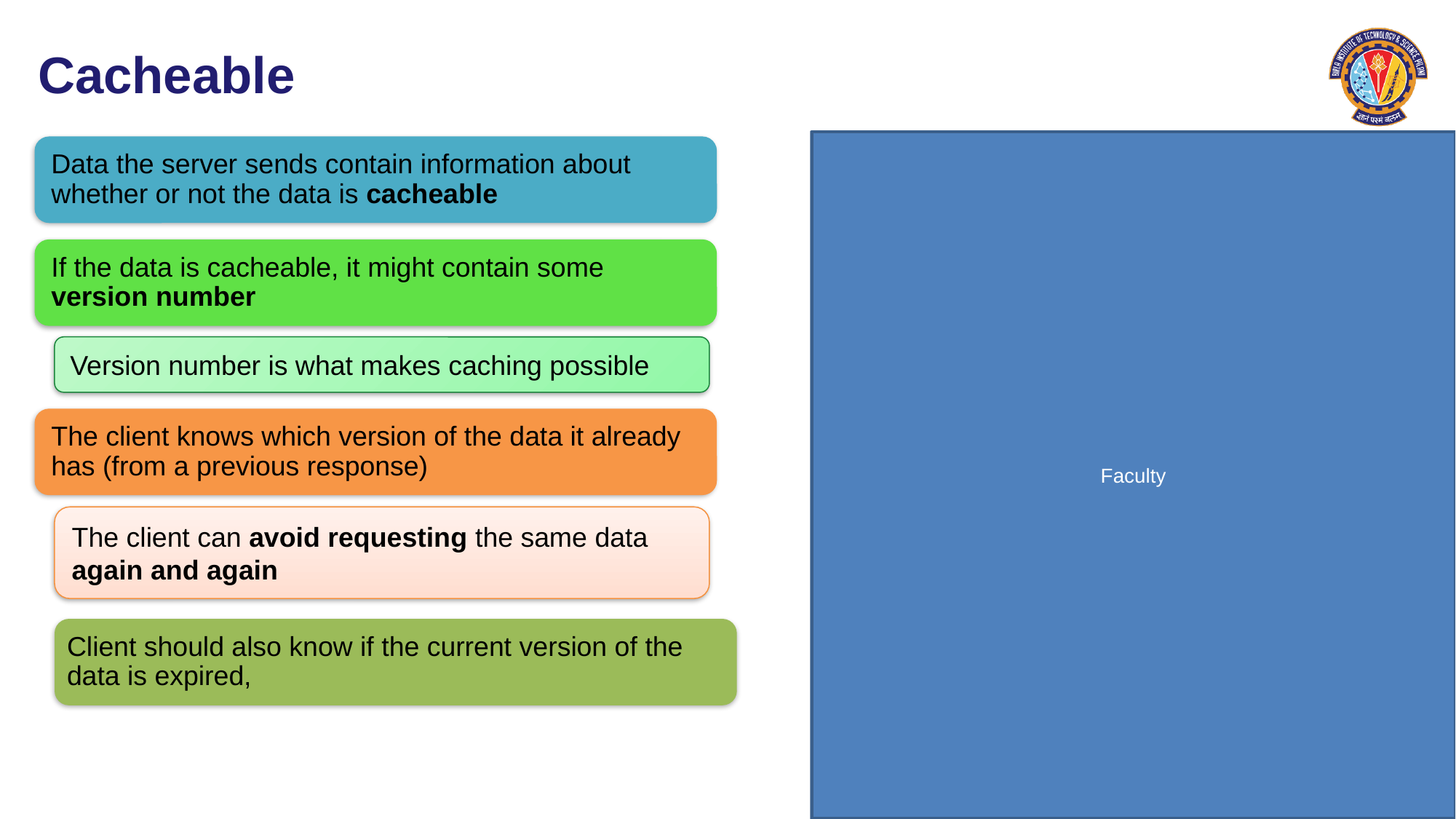

# Cacheable
Data the server sends contain information about whether or not the data is cacheable
If the data is cacheable, it might contain some version number
The client knows which version of the data it already has (from a previous response)
Version number is what makes caching possible
The client can avoid requesting the same data again and again

Client should also know if the current version of the data is expired,